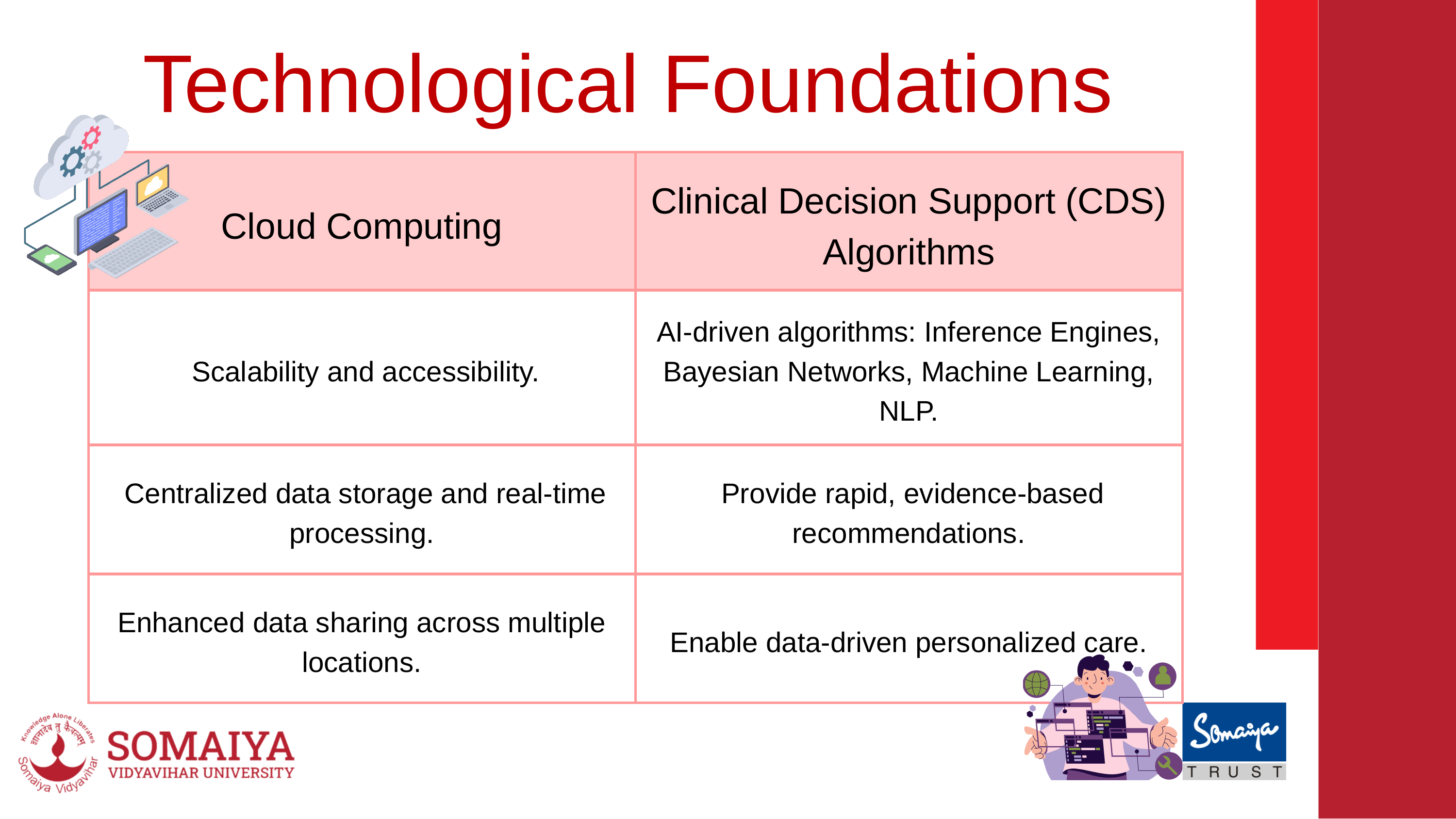

Technological Foundations

| Cloud Computing | Clinical Decision Support (CDS) Algorithms |
| --- | --- |
| Scalability and accessibility. | AI-driven algorithms: Inference Engines, Bayesian Networks, Machine Learning, NLP. |
| Centralized data storage and real-time processing. | Provide rapid, evidence-based recommendations. |
| Enhanced data sharing across multiple locations. | Enable data-driven personalized care. |